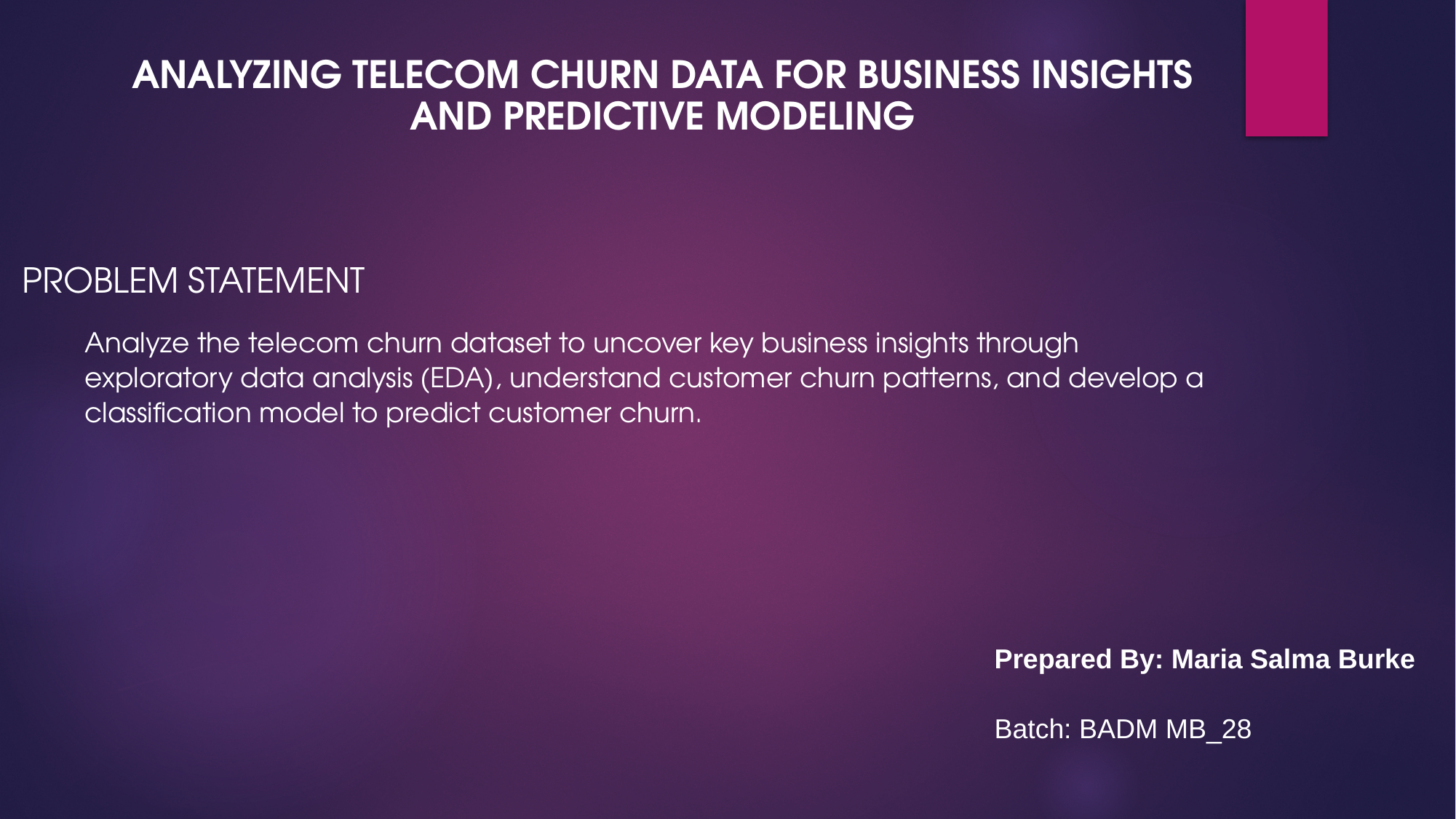

# Analyzing Telecom Churn Data for Business Insights and Predictive Modeling
Problem Statement
Analyze the telecom churn dataset to uncover key business insights through exploratory data analysis (EDA), understand customer churn patterns, and develop a classification model to predict customer churn.

Prepared By: Maria Salma Burke

Batch: BADM MB_28